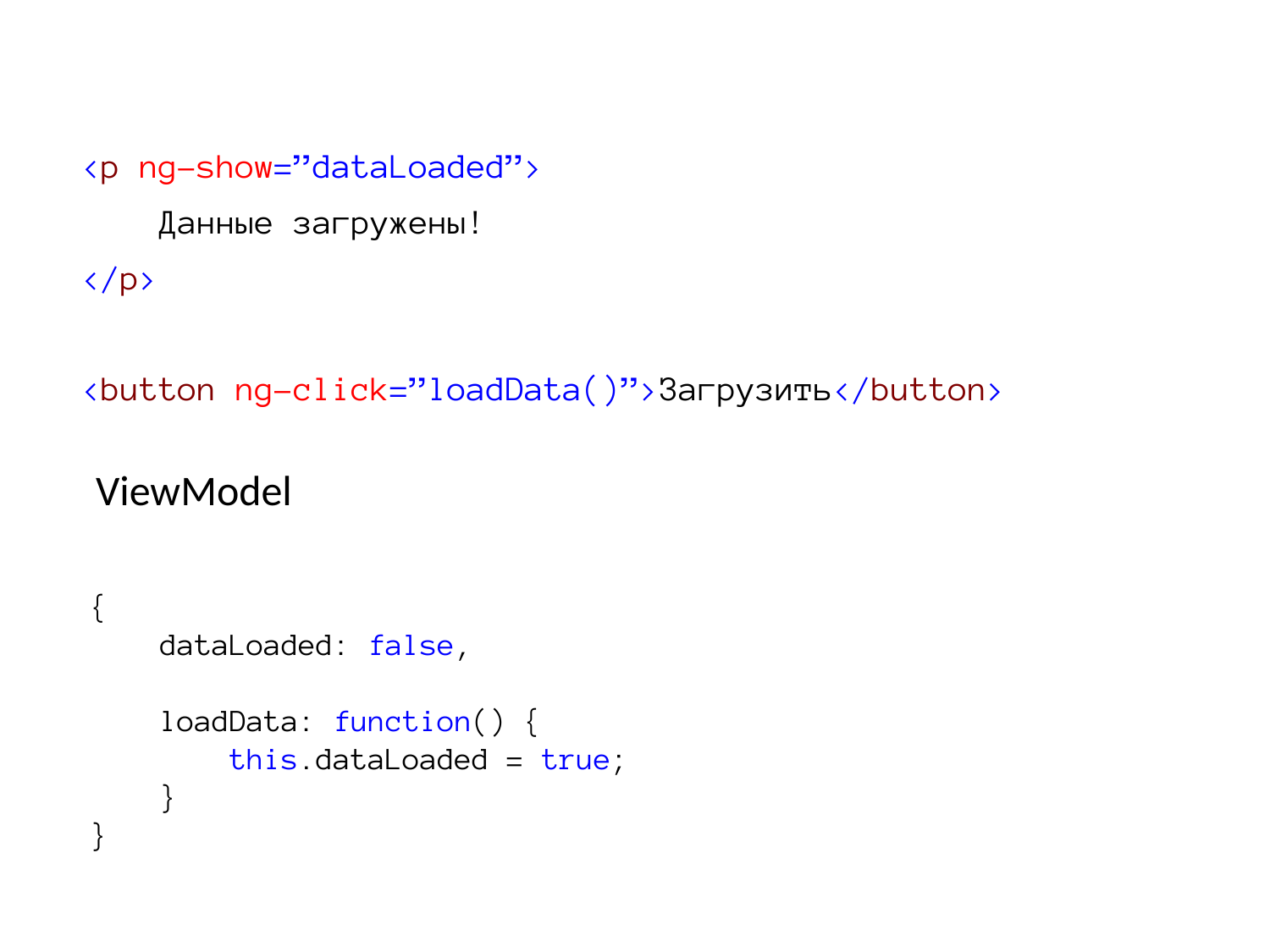

View
<p ng-show=”dataLoaded”>
    Данные загружены!
</p>

<button ng-click=”loadData()”>Загрузить</button>
ViewModel
{
    dataLoaded: false,

    loadData: function() {
        this.dataLoaded = true;
    }
}